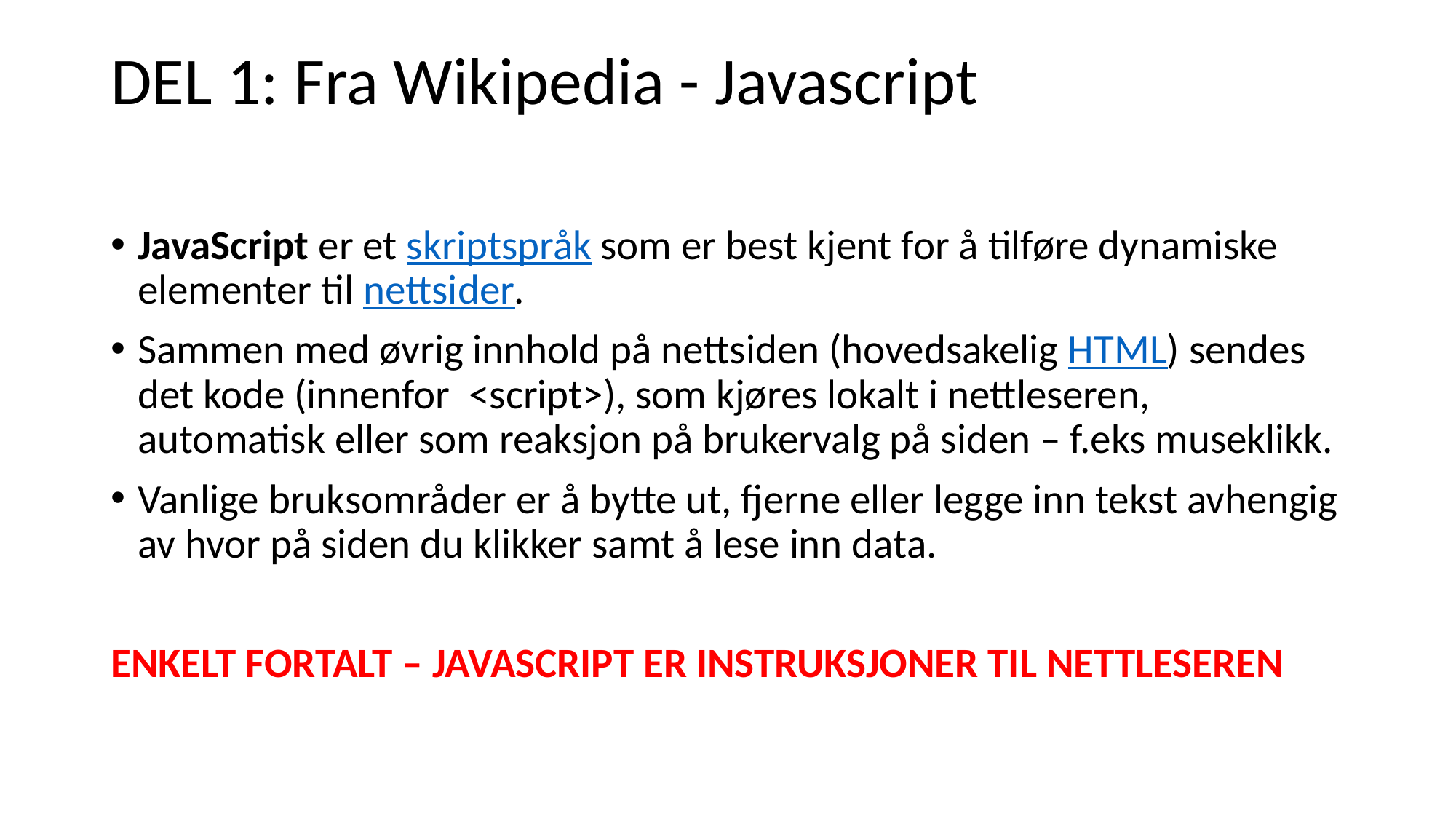

# DEL 1: Fra Wikipedia - Javascript
JavaScript er et skriptspråk som er best kjent for å tilføre dynamiske elementer til nettsider.
Sammen med øvrig innhold på nettsiden (hovedsakelig HTML) sendes det kode (innenfor  <script>), som kjøres lokalt i nettleseren, automatisk eller som reaksjon på brukervalg på siden – f.eks museklikk.
Vanlige bruksområder er å bytte ut, fjerne eller legge inn tekst avhengig av hvor på siden du klikker samt å lese inn data.

ENKELT FORTALT – JAVASCRIPT ER INSTRUKSJONER TIL NETTLESEREN